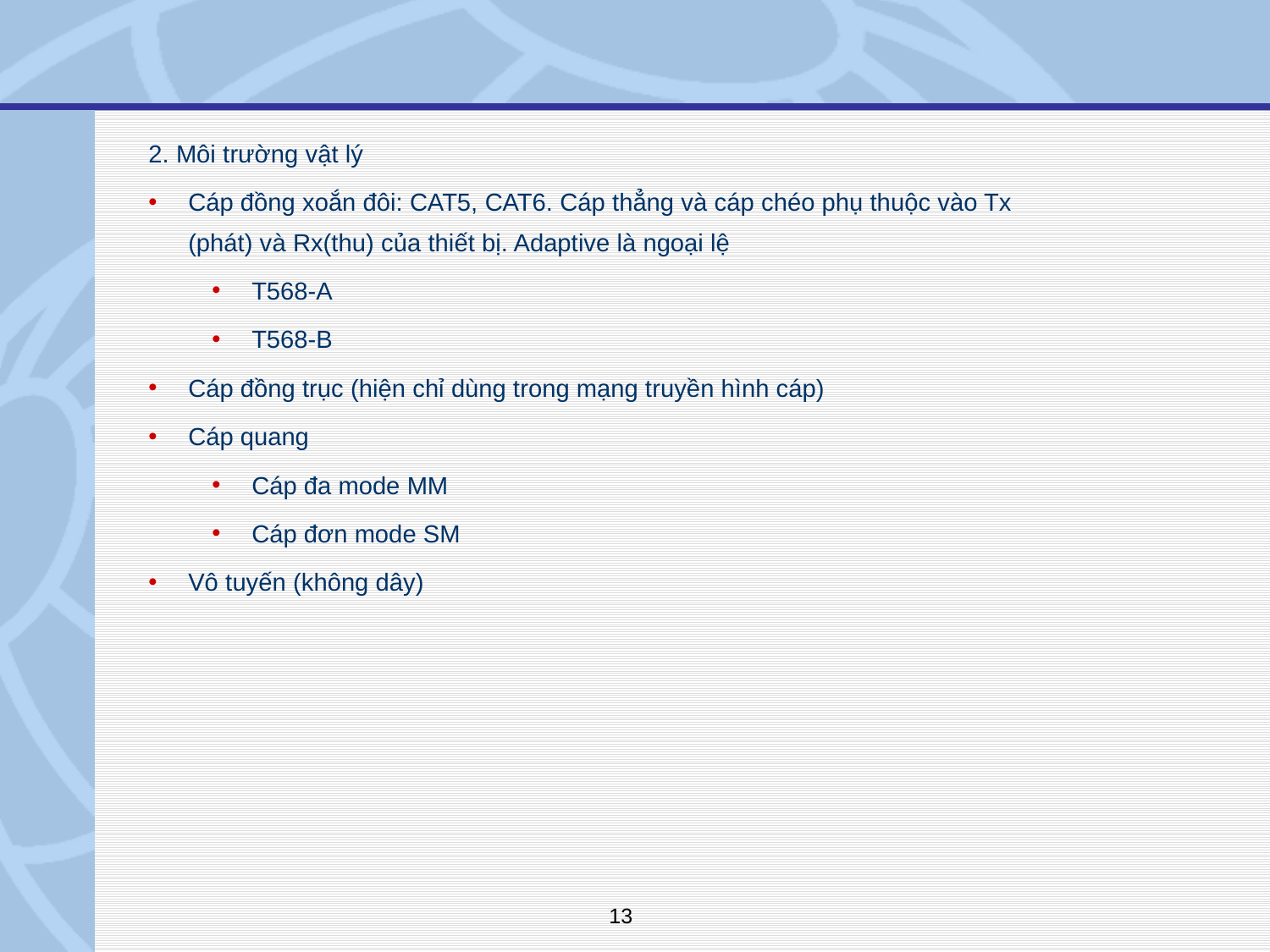

2. Môi trường vật lý
Cáp đồng xoắn đôi: CAT5, CAT6. Cáp thẳng và cáp chéo phụ thuộc vào Tx (phát) và Rx(thu) của thiết bị. Adaptive là ngoại lệ
T568-A
T568-B
Cáp đồng trục (hiện chỉ dùng trong mạng truyền hình cáp)
Cáp quang
Cáp đa mode MM
Cáp đơn mode SM
Vô tuyến (không dây)